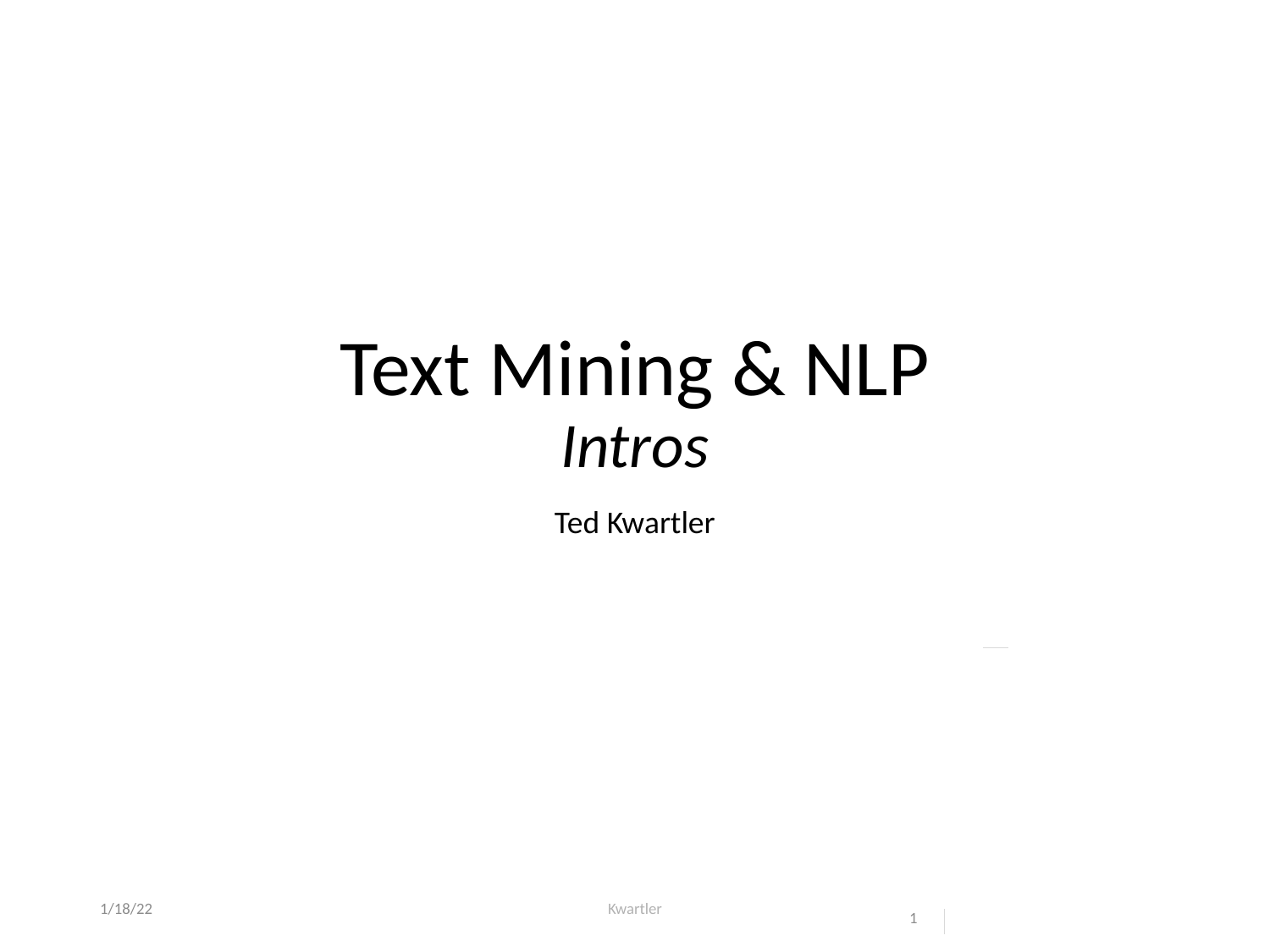

# Text Mining & NLP Intros
Ted Kwartler
1/18/22
Kwartler
1